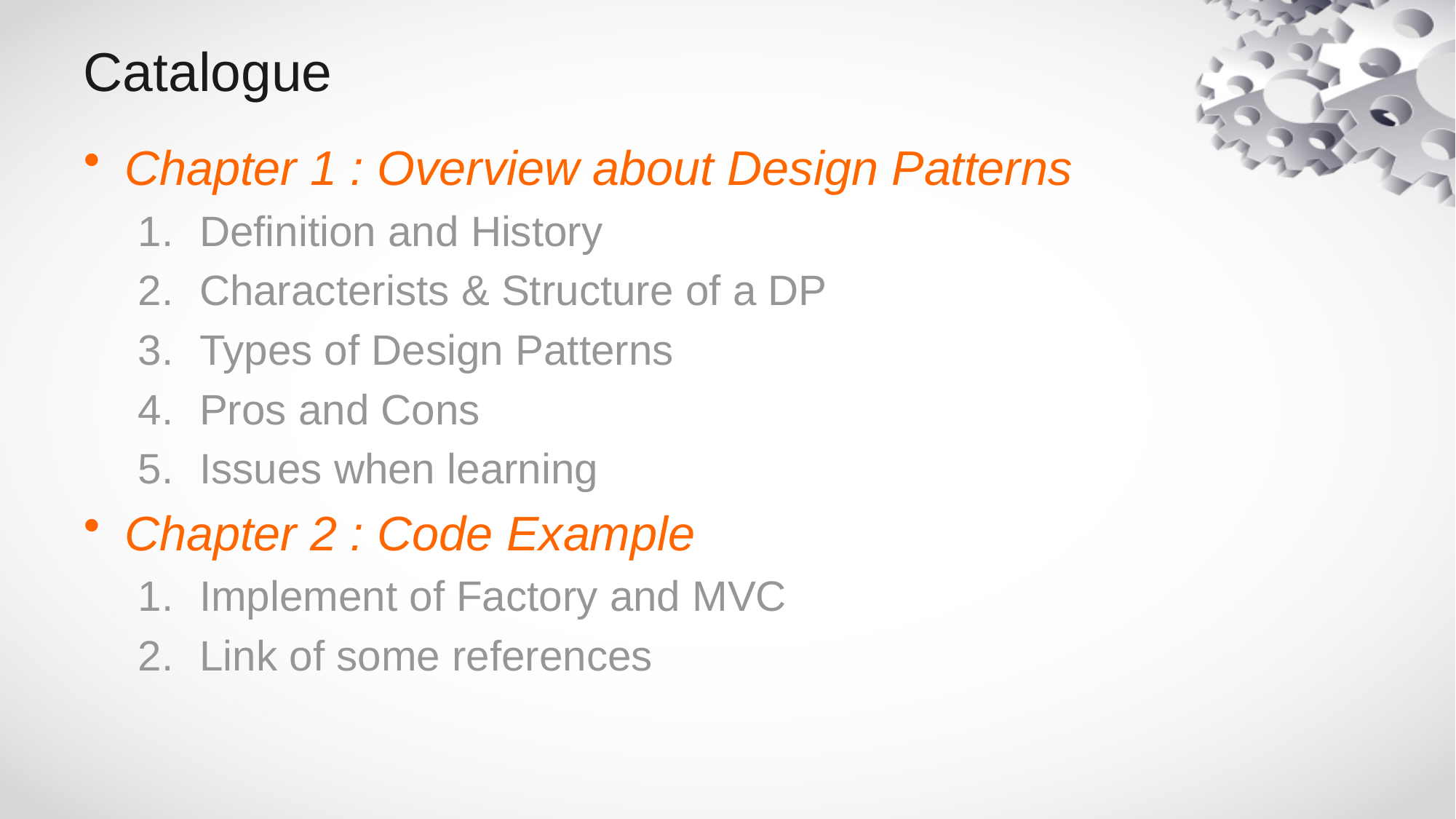

# Catalogue
Chapter 1 : Overview about Design Patterns
Definition and History
Characterists & Structure of a DP
Types of Design Patterns
Pros and Cons
Issues when learning
Chapter 2 : Code Example
Implement of Factory and MVC
Link of some references